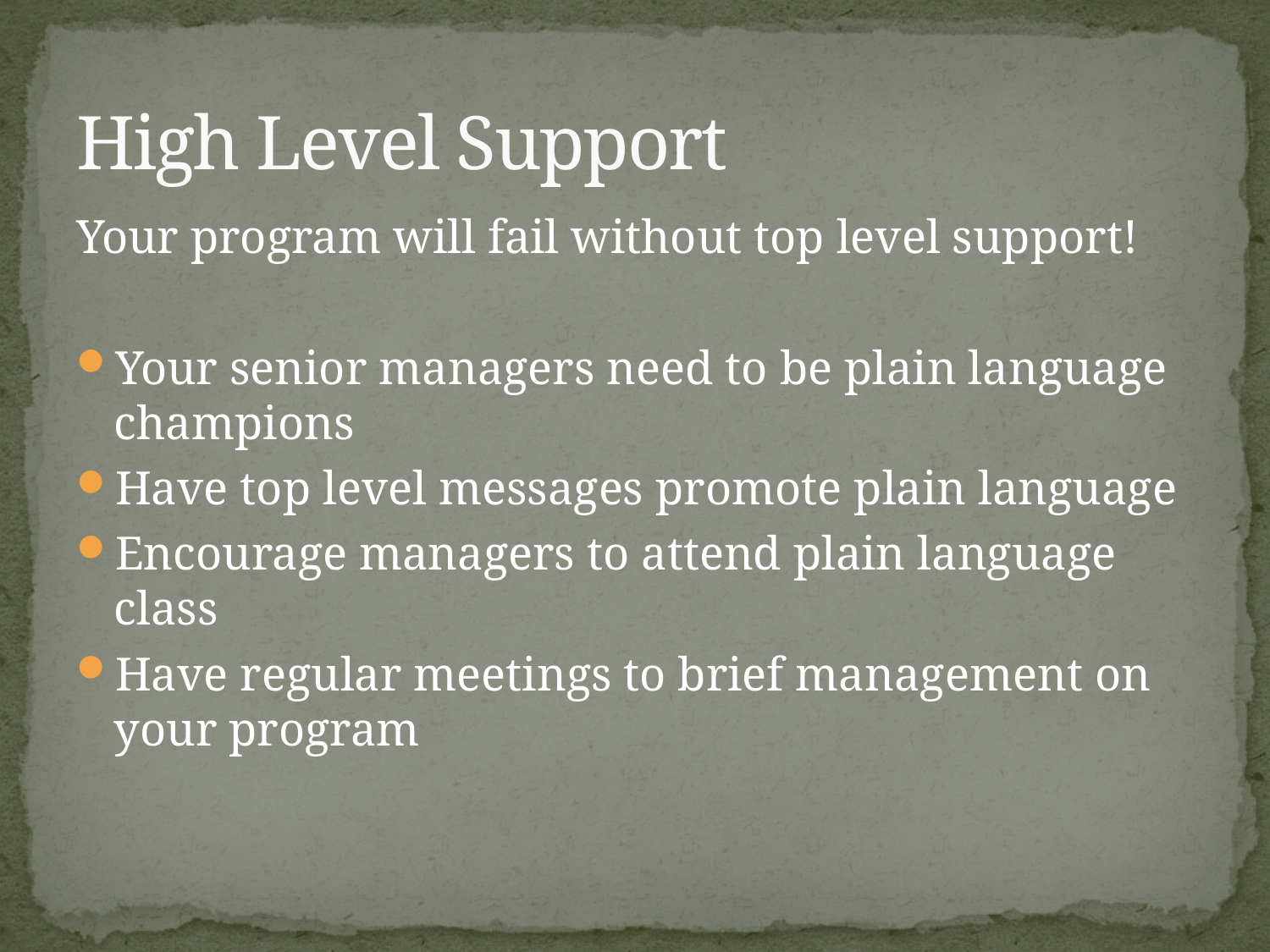

# High Level Support
Your program will fail without top level support!

Your senior managers need to be plain language champions
Have top level messages promote plain language
Encourage managers to attend plain language class
Have regular meetings to brief management on your program